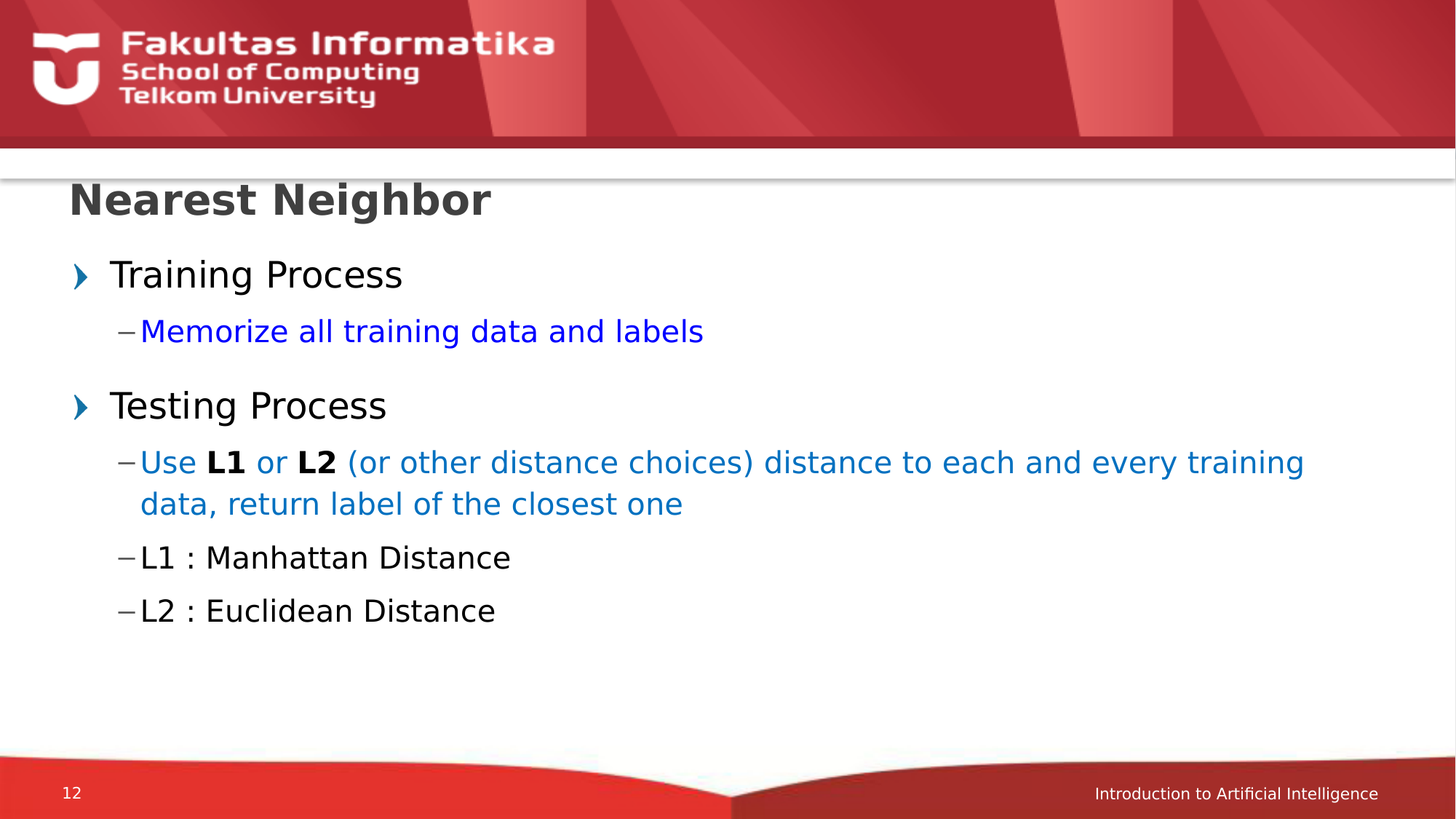

# Nearest Neighbor
Training Process
Memorize all training data and labels
Testing Process
Use L1 or L2 (or other distance choices) distance to each and every training data, return label of the closest one
L1 : Manhattan Distance
L2 : Euclidean Distance

Introduction to Artificial Intelligence
12